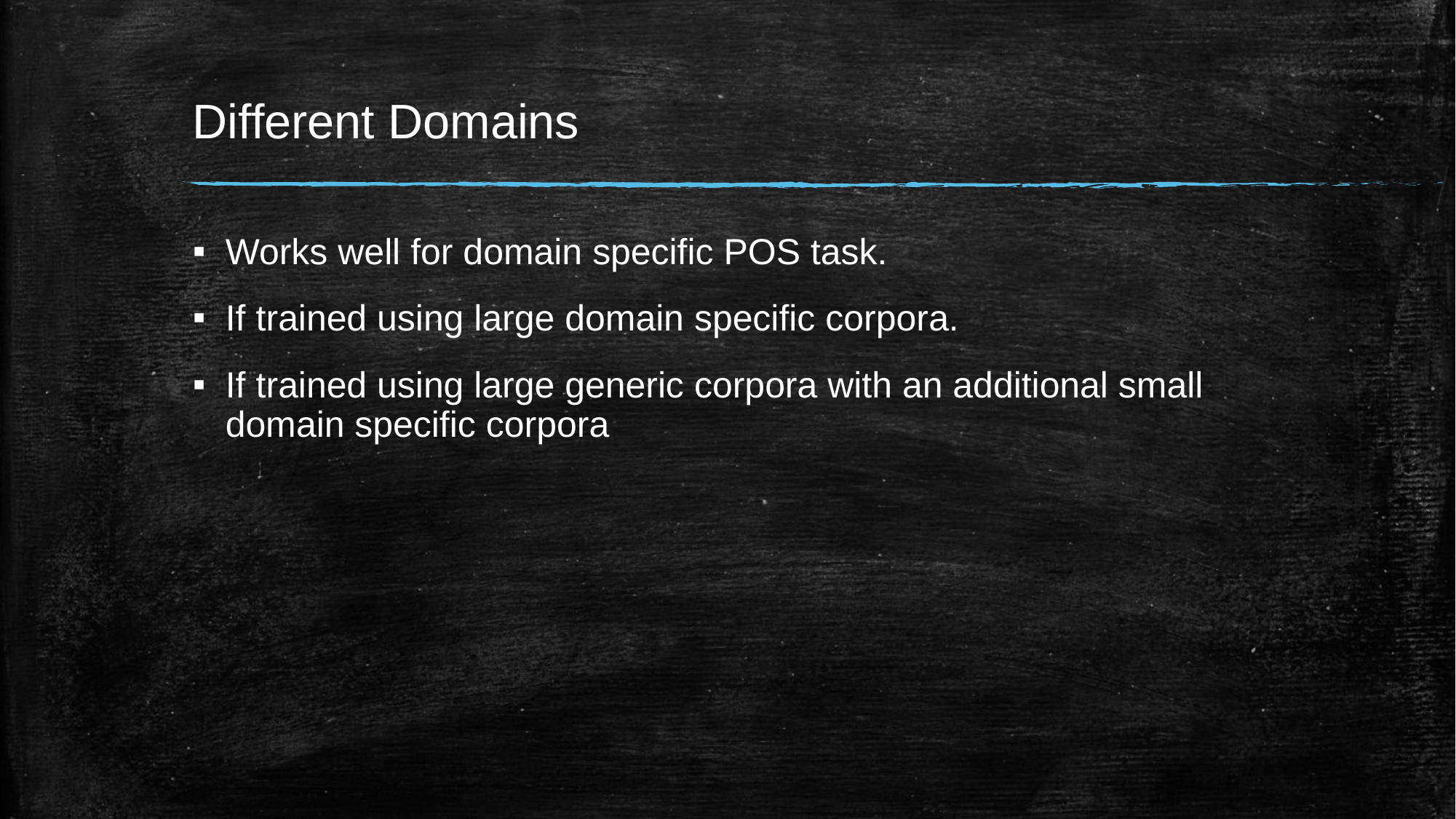

# Different Domains
Works well for domain specific POS task.
If trained using large domain specific corpora.
If trained using large generic corpora with an additional small domain specific corpora